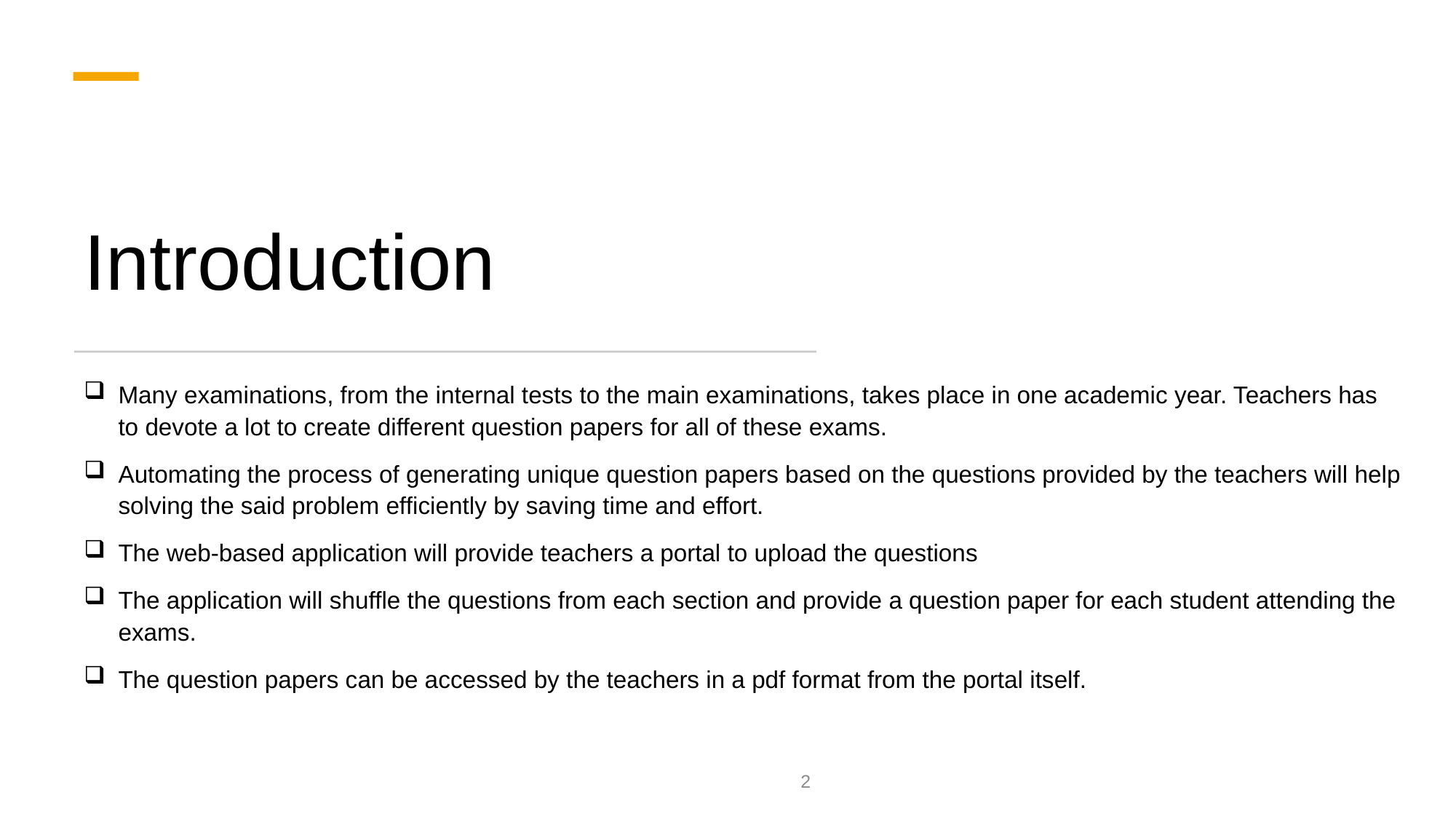

# Introduction
Many examinations, from the internal tests to the main examinations, takes place in one academic year. Teachers has to devote a lot to create different question papers for all of these exams.
Automating the process of generating unique question papers based on the questions provided by the teachers will help solving the said problem efficiently by saving time and effort.
The web-based application will provide teachers a portal to upload the questions
The application will shuffle the questions from each section and provide a question paper for each student attending the exams.
The question papers can be accessed by the teachers in a pdf format from the portal itself.

2